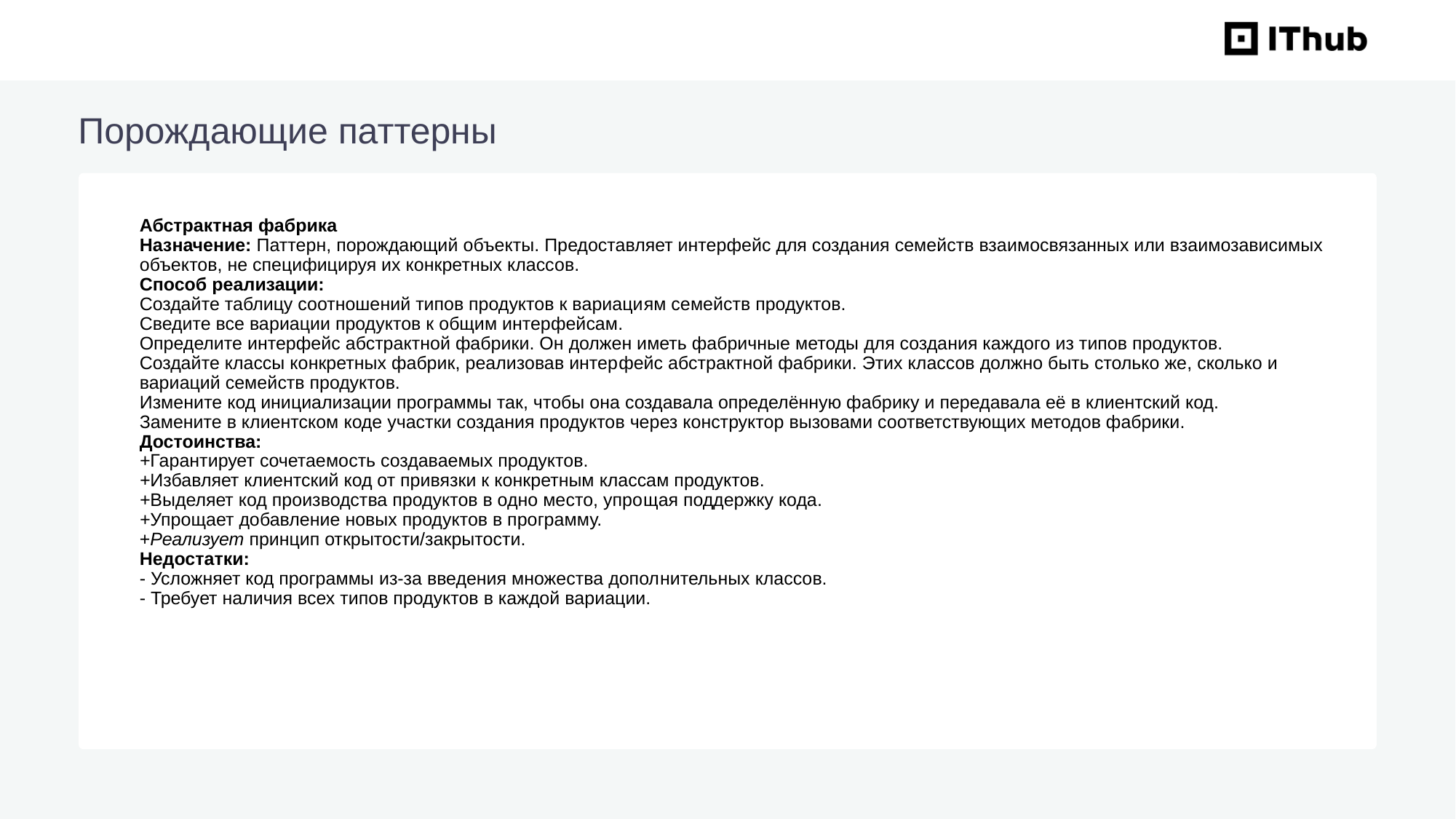

Порождающие паттерны

Абстрактная фабрика
Назначение: Паттерн, порождающий объекты. Предоставляет интерфейс для создания семейств взаимосвязанных или взаимозависимых объектов, не специфицируя их конкретных классов.
Способ реализации:
Создайте таблицу соотношений типов продуктов к вариаци­ям семейств продуктов.
Сведите все вариации продуктов к общим интерфейсам.
Определите интерфейс абстрактной фабрики. Он должен иметь фабричные методы для создания каждого из типов продуктов.
Создайте классы конкретных фабрик, реализовав интер­фейс абстрактной фабрики. Этих классов должно быть столько же, сколько и вариаций семейств продуктов.
Измените код инициализации программы так, чтобы она создавала определённую фабрику и передавала её в клиентский код.
Замените в клиентском коде участки создания продуктов через конструктор вызовами соответствующих методов фабрики.
Достоинства:
+Гарантирует сочетаемость создаваемых продуктов.
+Избавляет клиентский код от привязки к конкретным классам продуктов.
+Выделяет код производства продуктов в одно место, упро­щая поддержку кода.
+Упрощает добавление новых продуктов в программу.
+Реализует принцип открытости/закрытости.
Недостатки:
- Усложняет код программы из-за введения множества допол­нительных классов.
- Требует наличия всех типов продуктов в каждой вариации.